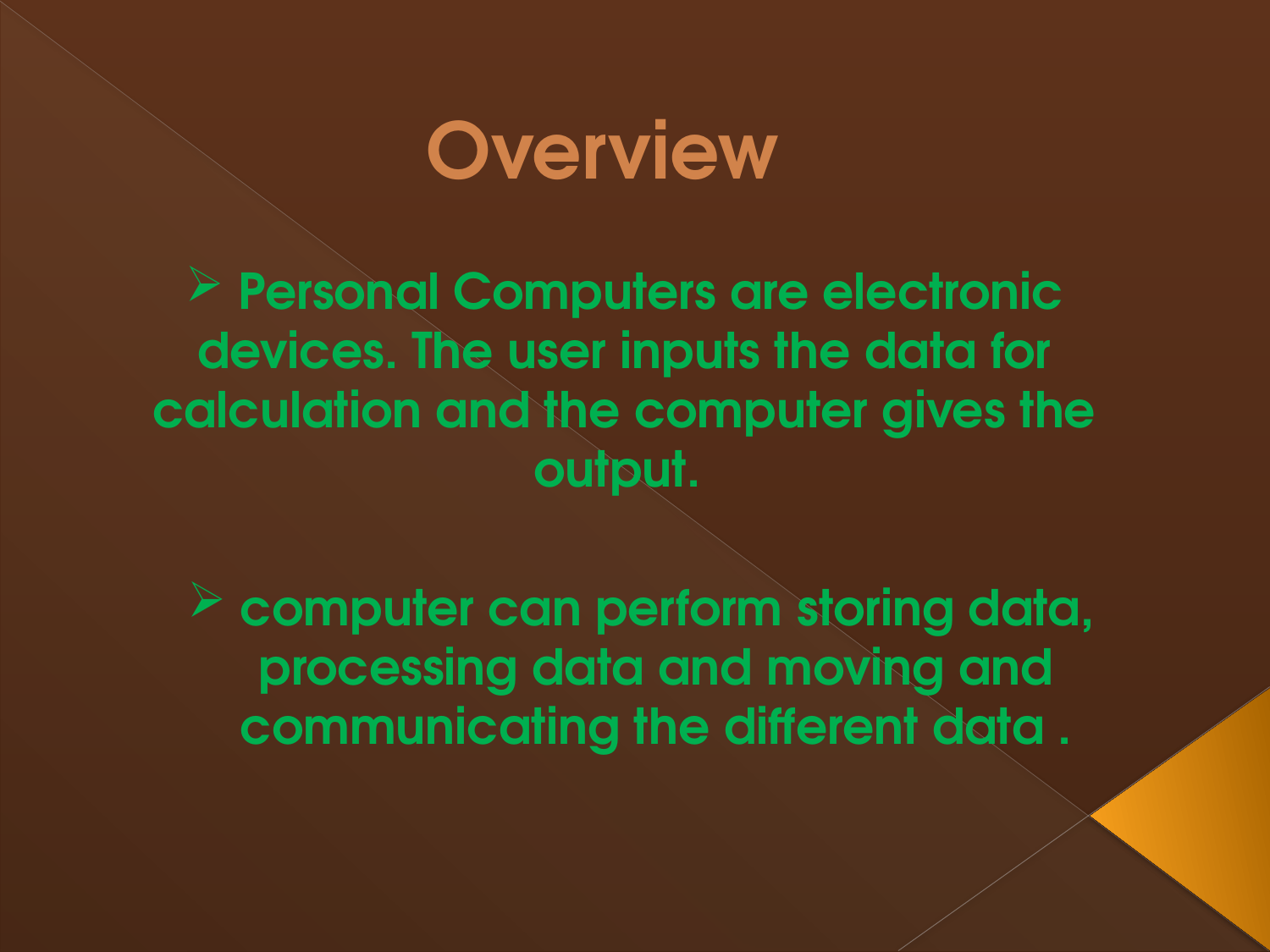

Overview
 Personal Computers are electronic devices. The user inputs the data for calculation and the computer gives the output.

 computer can perform storing data, processing data and moving and communicating the different data .